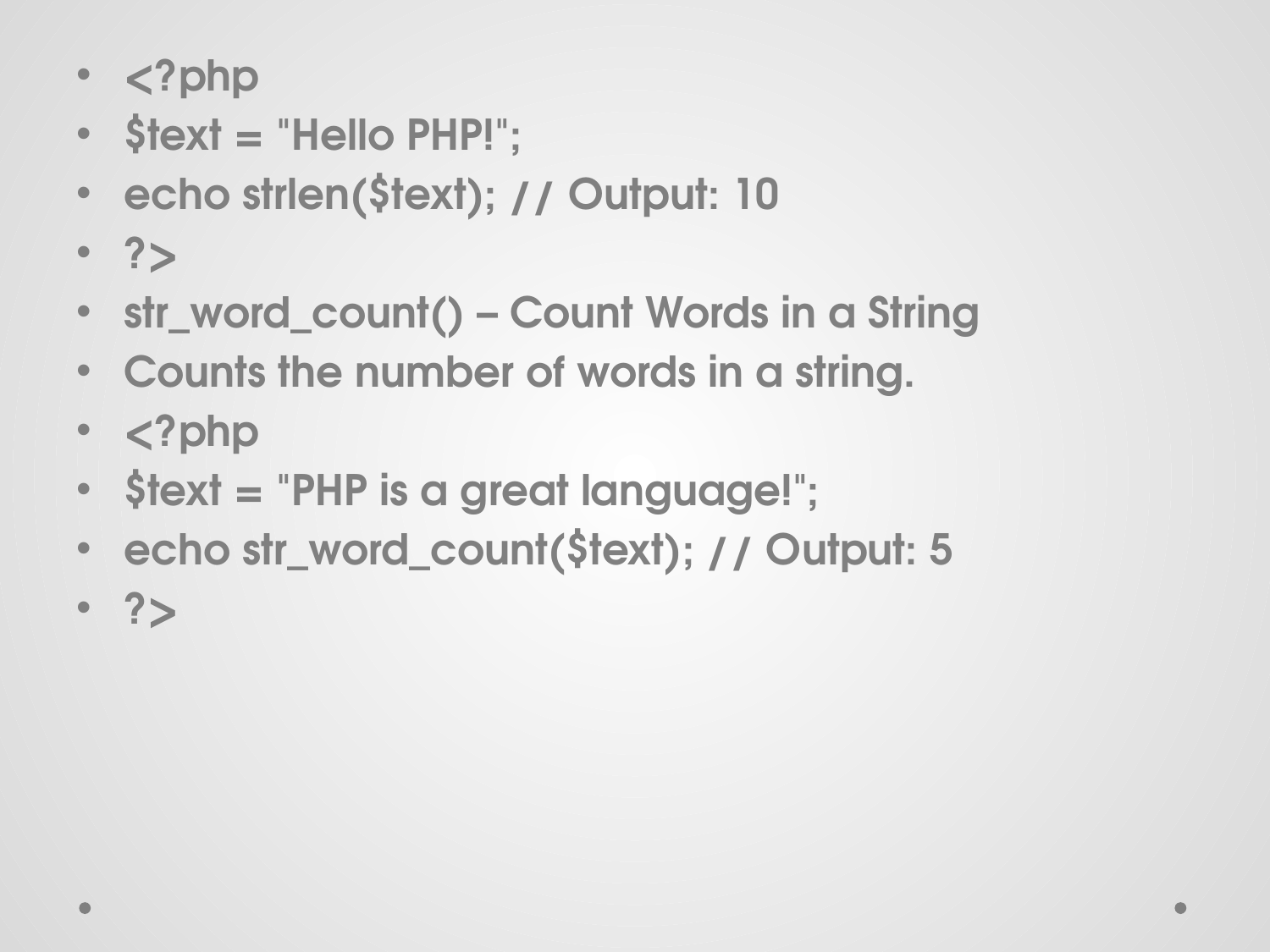

<?php
$text = "Hello PHP!";
echo strlen($text); // Output: 10
?>
str_word_count() – Count Words in a String
Counts the number of words in a string.
<?php
$text = "PHP is a great language!";
echo str_word_count($text); // Output: 5
?>